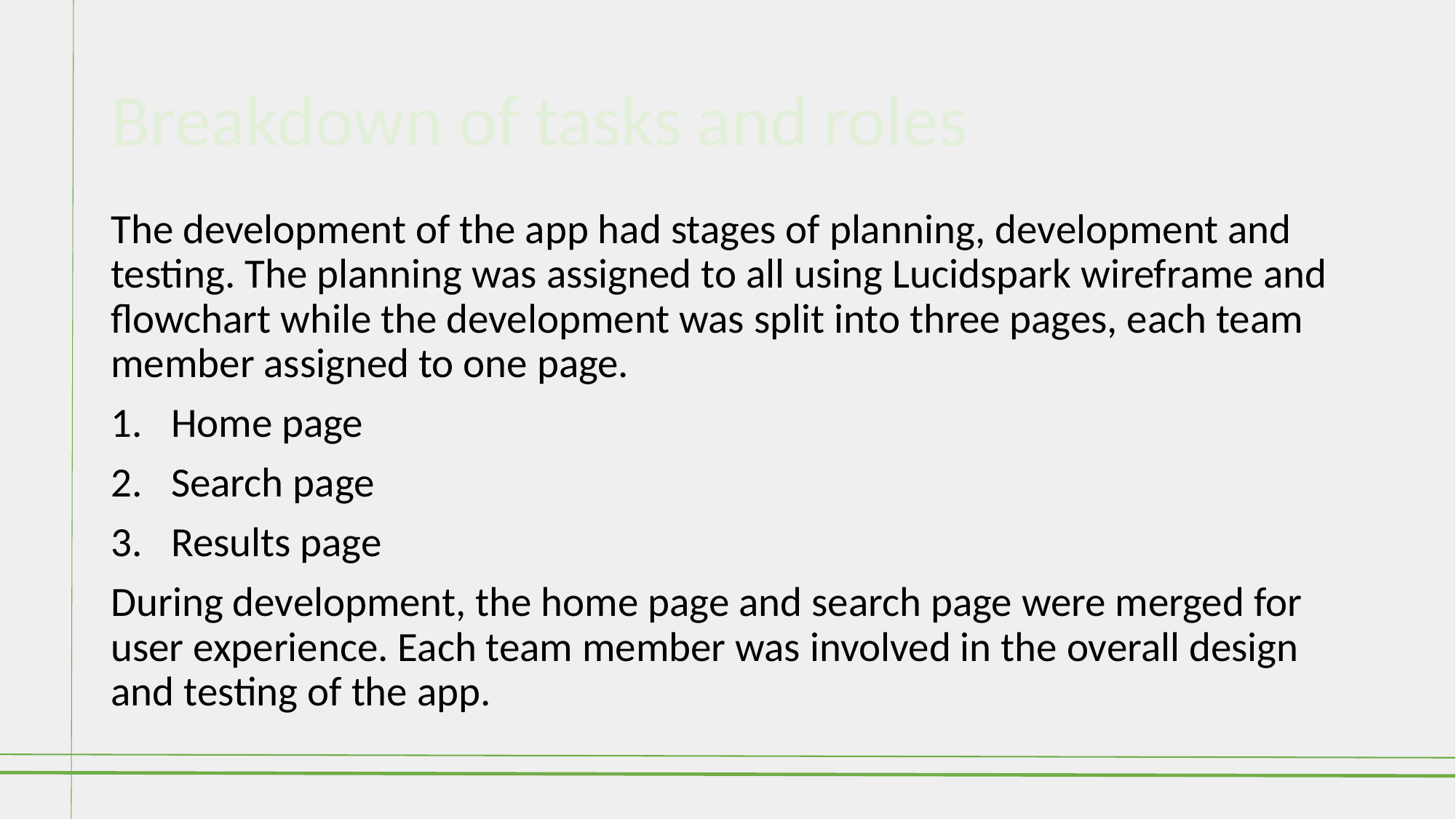

# Breakdown of tasks and roles
The development of the app had stages of planning, development and testing. The planning was assigned to all using Lucidspark wireframe and flowchart while the development was split into three pages, each team member assigned to one page.
Home page
Search page
Results page
During development, the home page and search page were merged for user experience. Each team member was involved in the overall design and testing of the app.